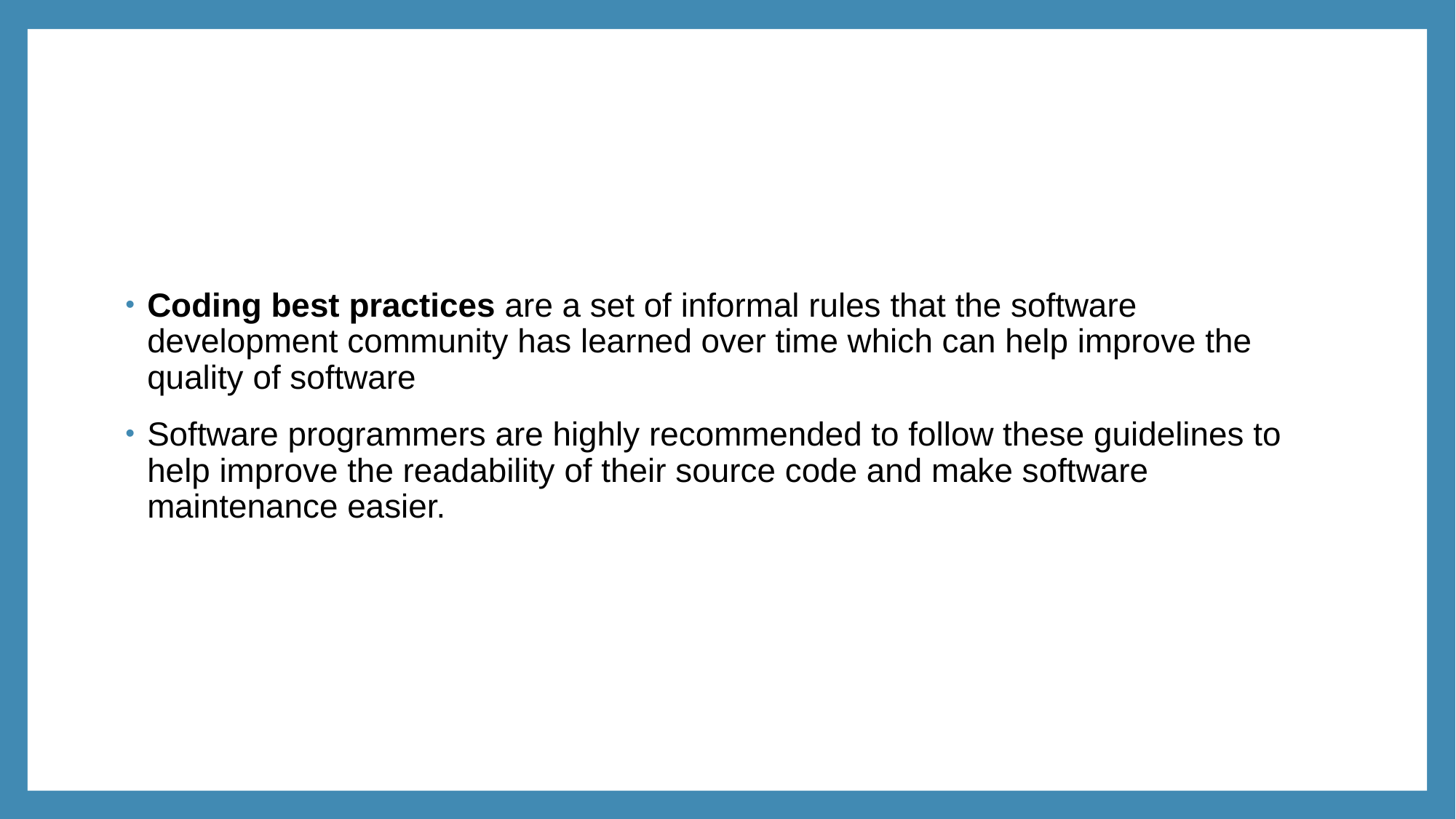

#
Coding best practices are a set of informal rules that the software development community has learned over time which can help improve the quality of software
Software programmers are highly recommended to follow these guidelines to help improve the readability of their source code and make software maintenance easier.